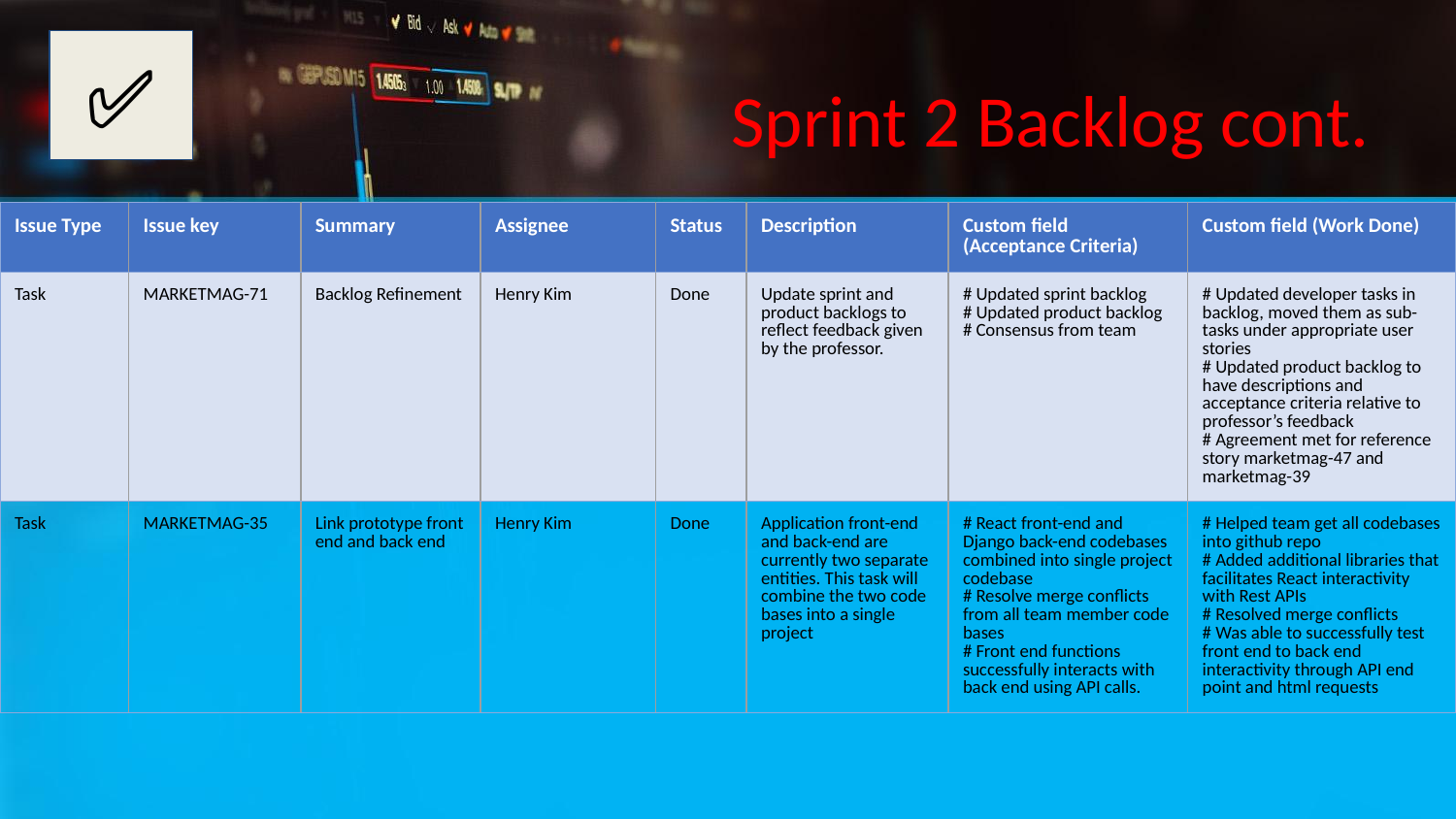

✅
# Sprint 2 Backlog cont.
| Issue Type | Issue key | Summary | Assignee | Status | Description | Custom field (Acceptance Criteria) | Custom field (Work Done) |
| --- | --- | --- | --- | --- | --- | --- | --- |
| Task | MARKETMAG-71 | Backlog Refinement | Henry Kim | Done | Update sprint and product backlogs to reflect feedback given by the professor. | # Updated sprint backlog # Updated product backlog # Consensus from team | # Updated developer tasks in backlog, moved them as sub-tasks under appropriate user stories # Updated product backlog to have descriptions and acceptance criteria relative to professor’s feedback # Agreement met for reference story marketmag-47 and marketmag-39 |
| Task | MARKETMAG-35 | Link prototype front end and back end | Henry Kim | Done | Application front-end and back-end are currently two separate entities. This task will combine the two code bases into a single project | # React front-end and Django back-end codebases combined into single project codebase # Resolve merge conflicts from all team member code bases # Front end functions successfully interacts with back end using API calls. | # Helped team get all codebases into github repo # Added additional libraries that facilitates React interactivity with Rest APIs # Resolved merge conflicts # Was able to successfully test front end to back end interactivity through API end point and html requests |